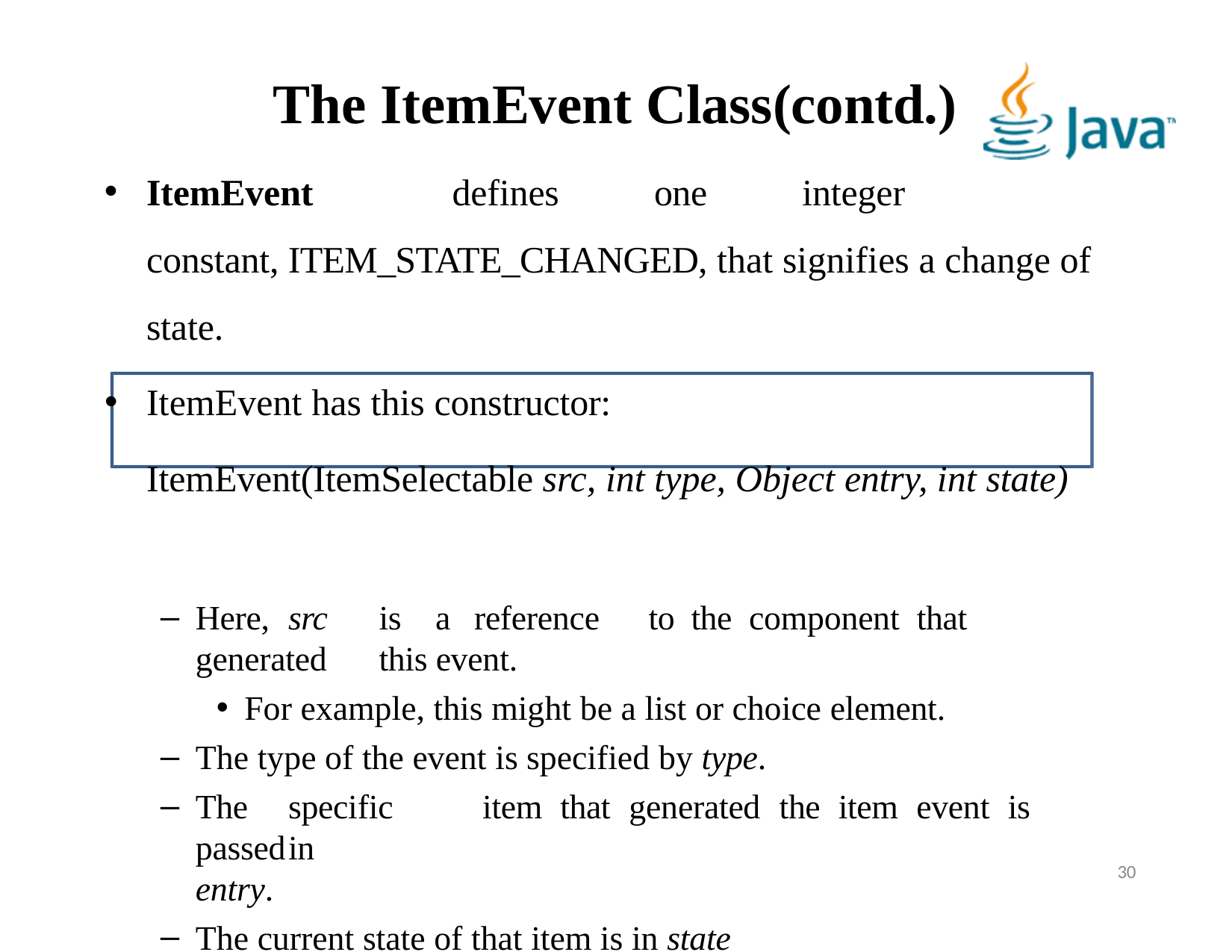

# The ItemEvent Class(contd.)
ItemEvent	defines	one	integer	constant, ITEM_STATE_CHANGED, that signifies a change of state.
ItemEvent has this constructor:
ItemEvent(ItemSelectable src, int type, Object entry, int state)

Here,	src	is	a	reference	to	the	component	that	generated	this event.
For example, this might be a list or choice element.
The type of the event is specified by type.
The	specific	item	that	generated	the	item	event	is	passed	in
entry.
The current state of that item is in state

30